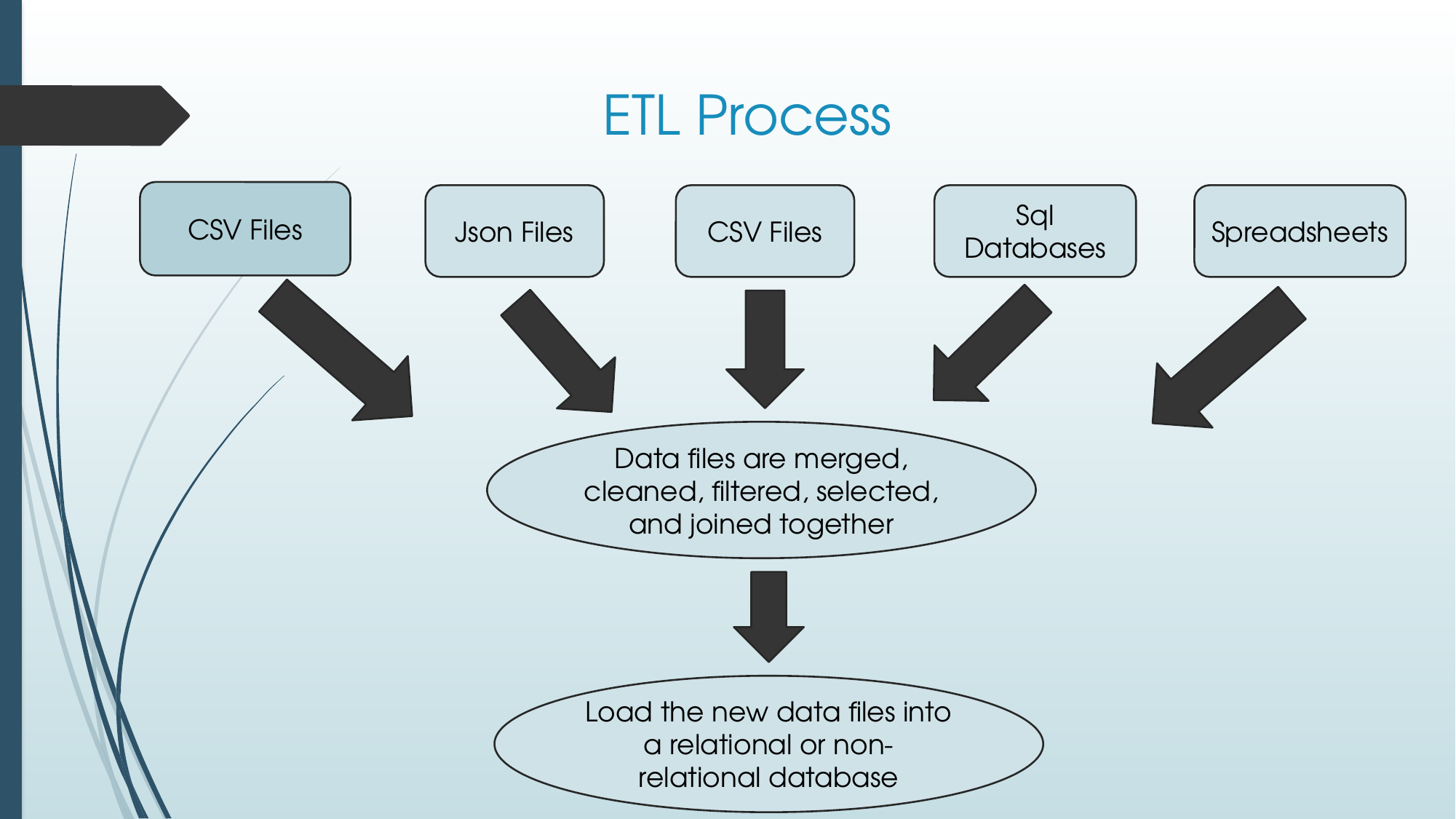

# ETL Process
CSV Files
Spreadsheets
Json Files
CSV Files
Sql Databases

Data files are merged, cleaned, filtered, selected, and joined together

Load the new data files into a relational or non-relational database